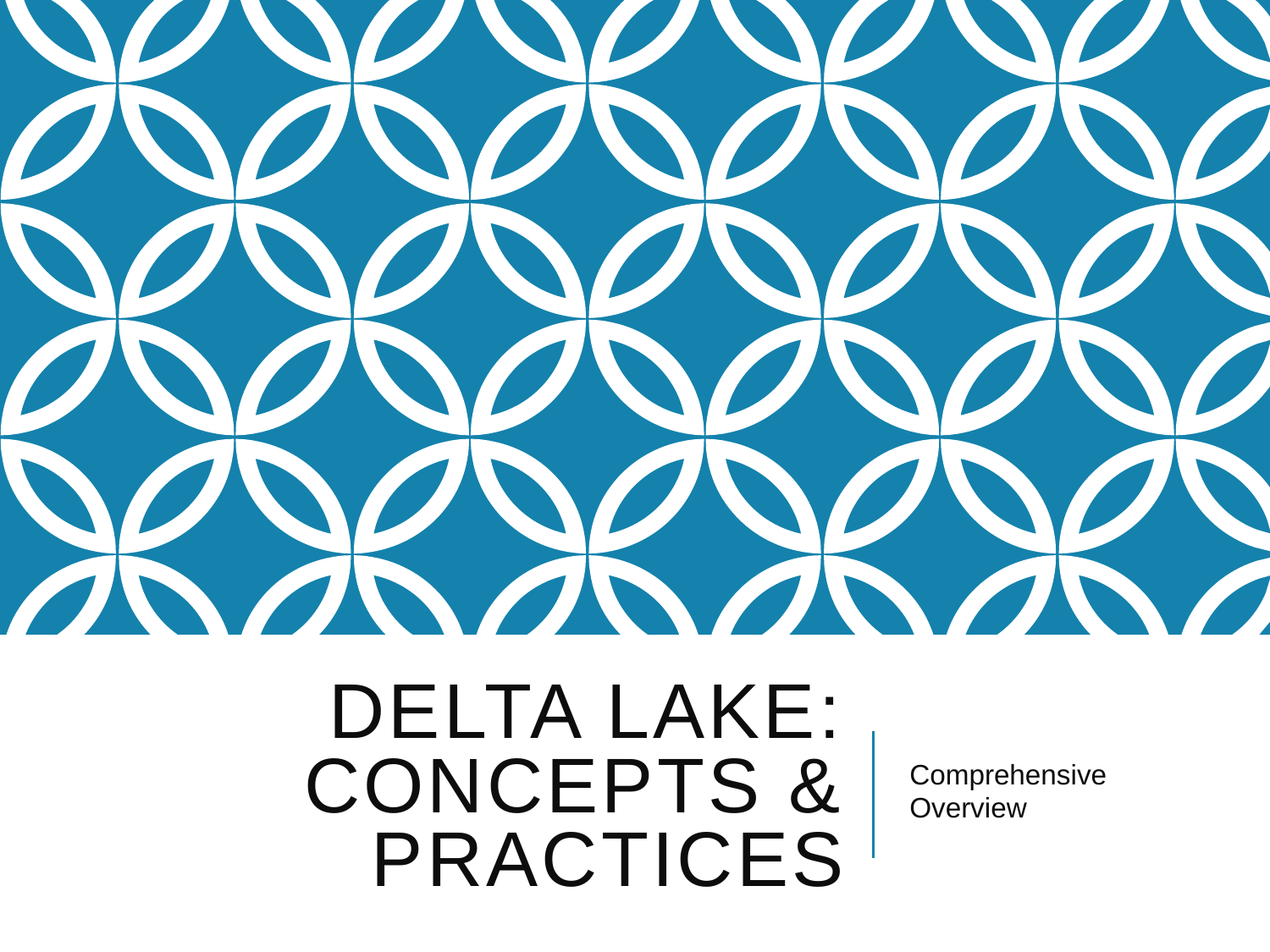

# Delta Lake: Concepts & Practices
Comprehensive Overview